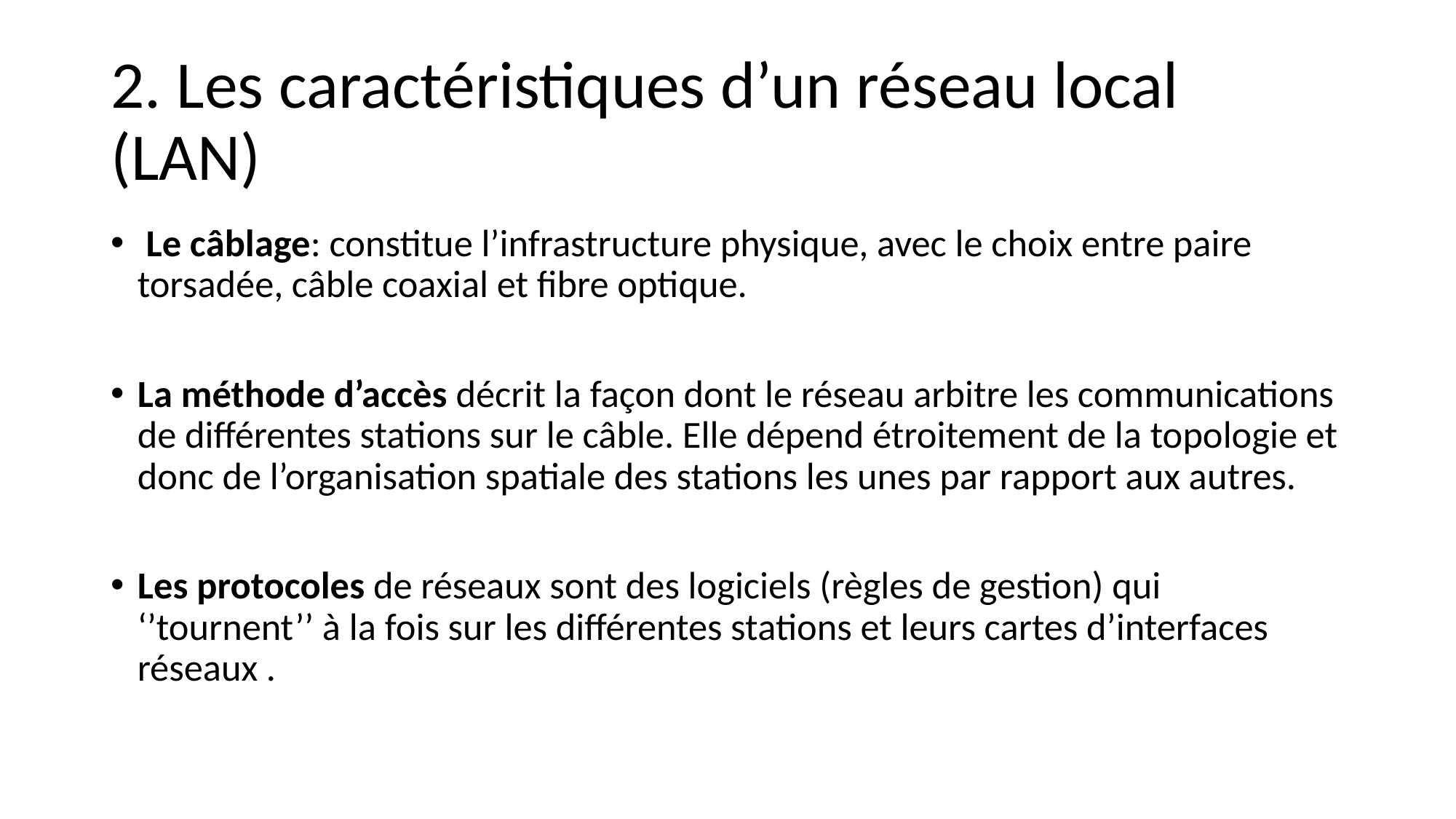

# 2. Les caractéristiques d’un réseau local (LAN)
 Le câblage: constitue l’infrastructure physique, avec le choix entre paire torsadée, câble coaxial et fibre optique.

La méthode d’accès décrit la façon dont le réseau arbitre les communications de différentes stations sur le câble. Elle dépend étroitement de la topologie et donc de l’organisation spatiale des stations les unes par rapport aux autres.

Les protocoles de réseaux sont des logiciels (règles de gestion) qui ‘’tournent’’ à la fois sur les différentes stations et leurs cartes d’interfaces réseaux .